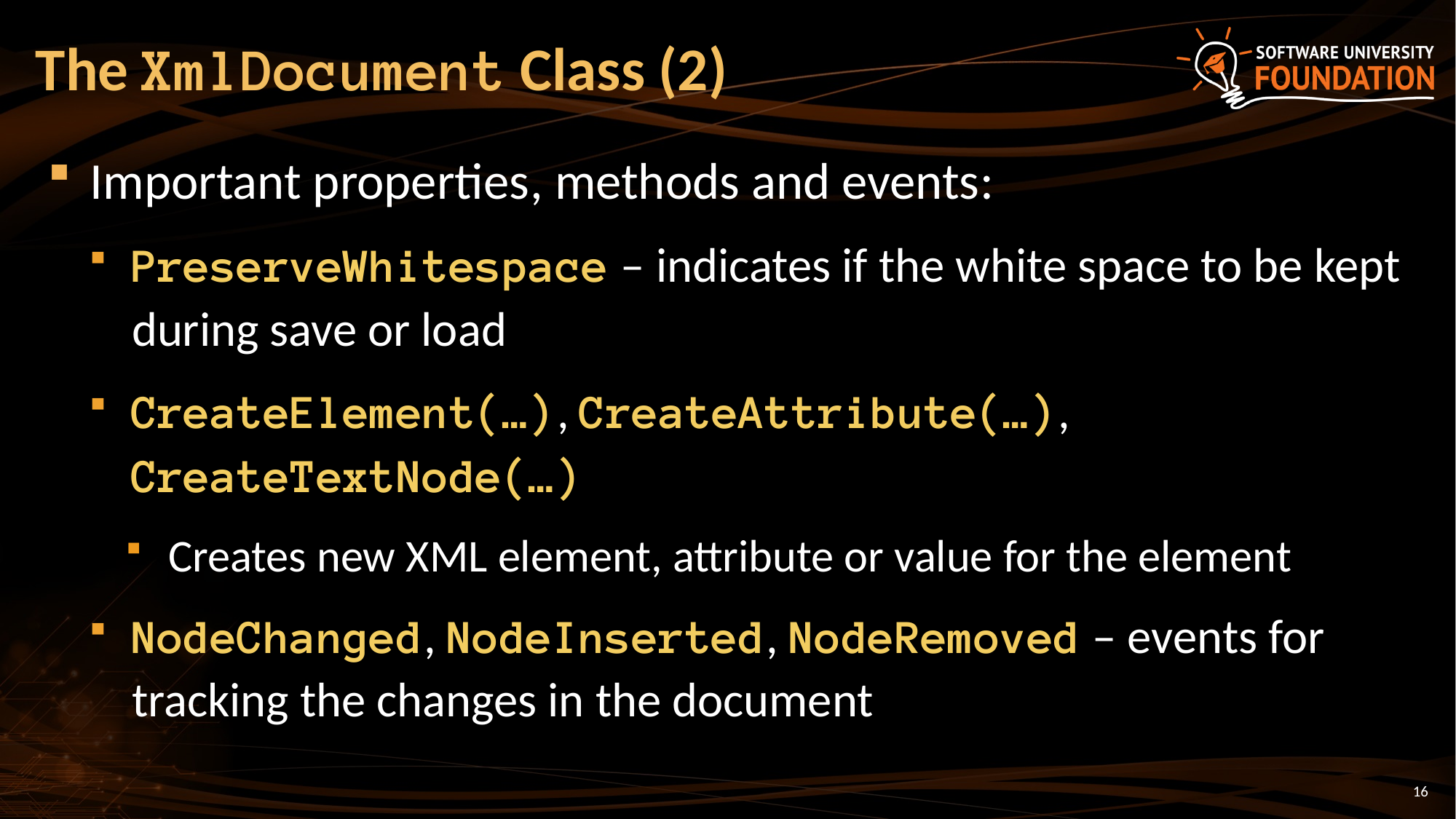

# The XmlDocument Class (2)
Important properties, methods and events:
PreserveWhitespace – indicates if the white space to be kept during save or load
CreateElement(…), CreateAttribute(…), CreateTextNode(…)
Creates new XML element, attribute or value for the element
NodeChanged, NodeInserted, NodeRemoved – events for tracking the changes in the document
16